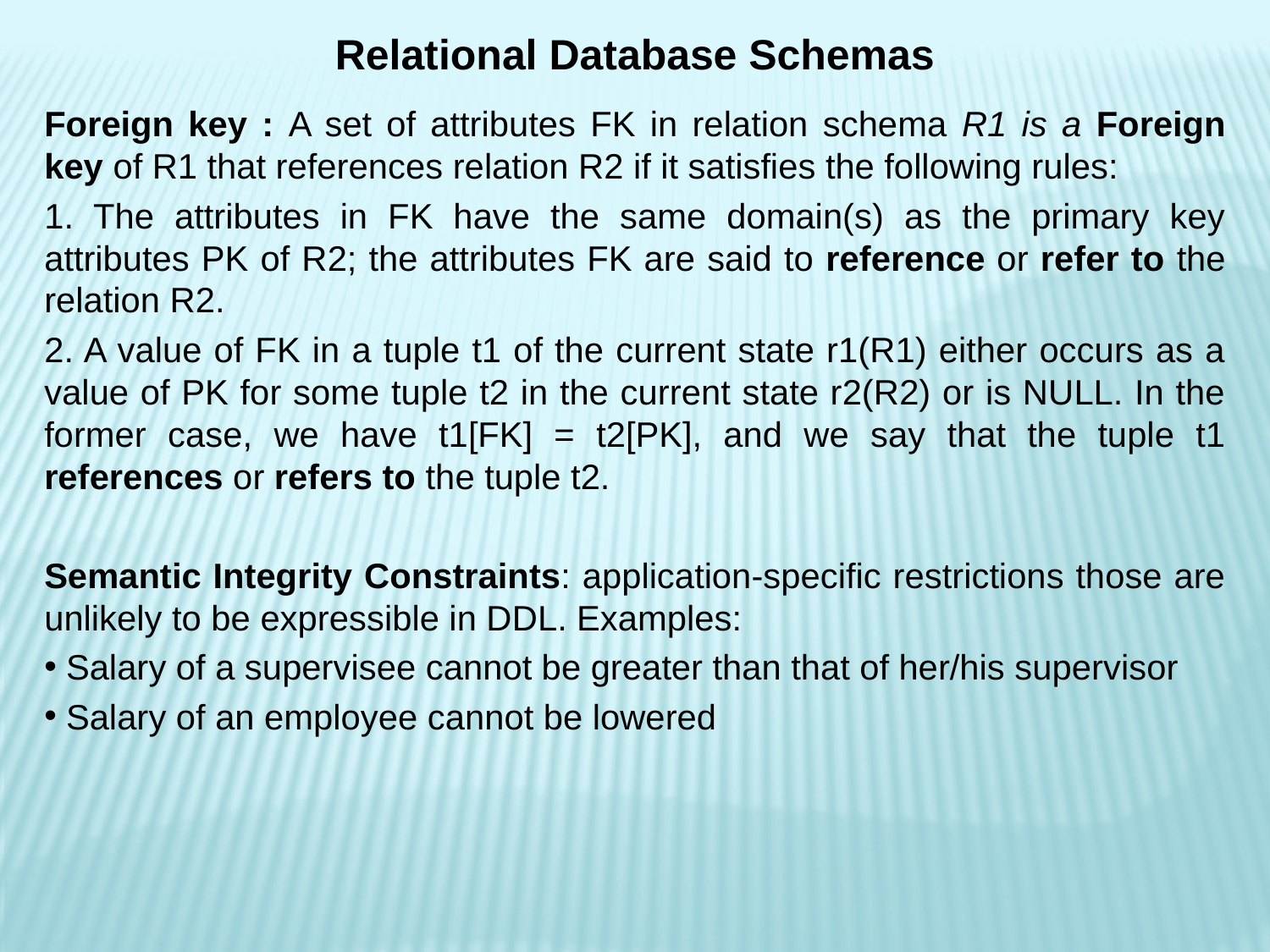

Relational Database Schemas
Foreign key : A set of attributes FK in relation schema R1 is a Foreign key of R1 that references relation R2 if it satisfies the following rules:
1. The attributes in FK have the same domain(s) as the primary key attributes PK of R2; the attributes FK are said to reference or refer to the relation R2.
2. A value of FK in a tuple t1 of the current state r1(R1) either occurs as a value of PK for some tuple t2 in the current state r2(R2) or is NULL. In the former case, we have t1[FK] = t2[PK], and we say that the tuple t1 references or refers to the tuple t2.

Semantic Integrity Constraints: application-specific restrictions those are unlikely to be expressible in DDL. Examples:
 Salary of a supervisee cannot be greater than that of her/his supervisor
 Salary of an employee cannot be lowered